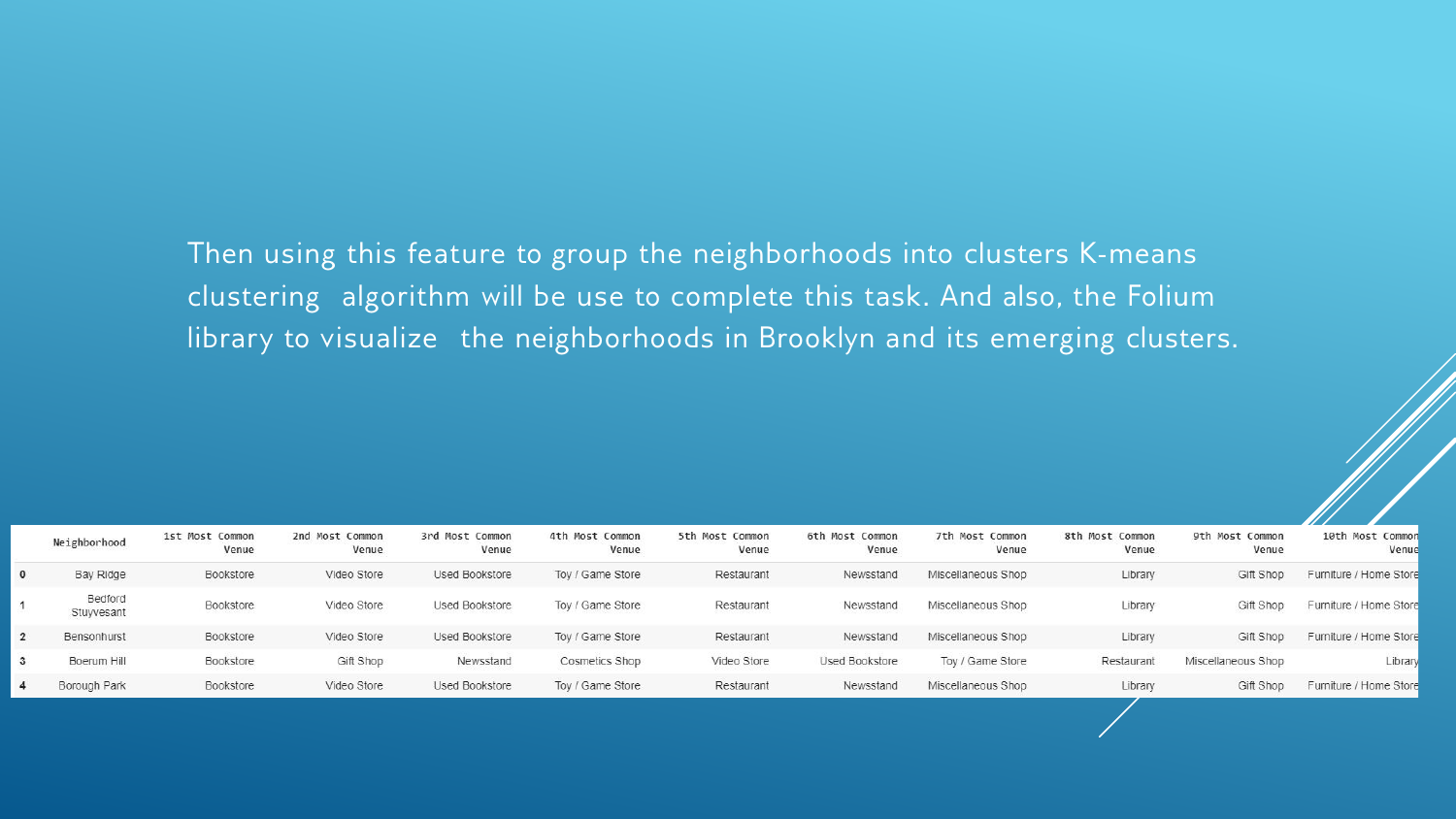

Then using this feature to group the neighborhoods into clusters K-means clustering  algorithm will be use to complete this task. And also, the Folium library to visualize  the neighborhoods in Brooklyn and its emerging clusters.